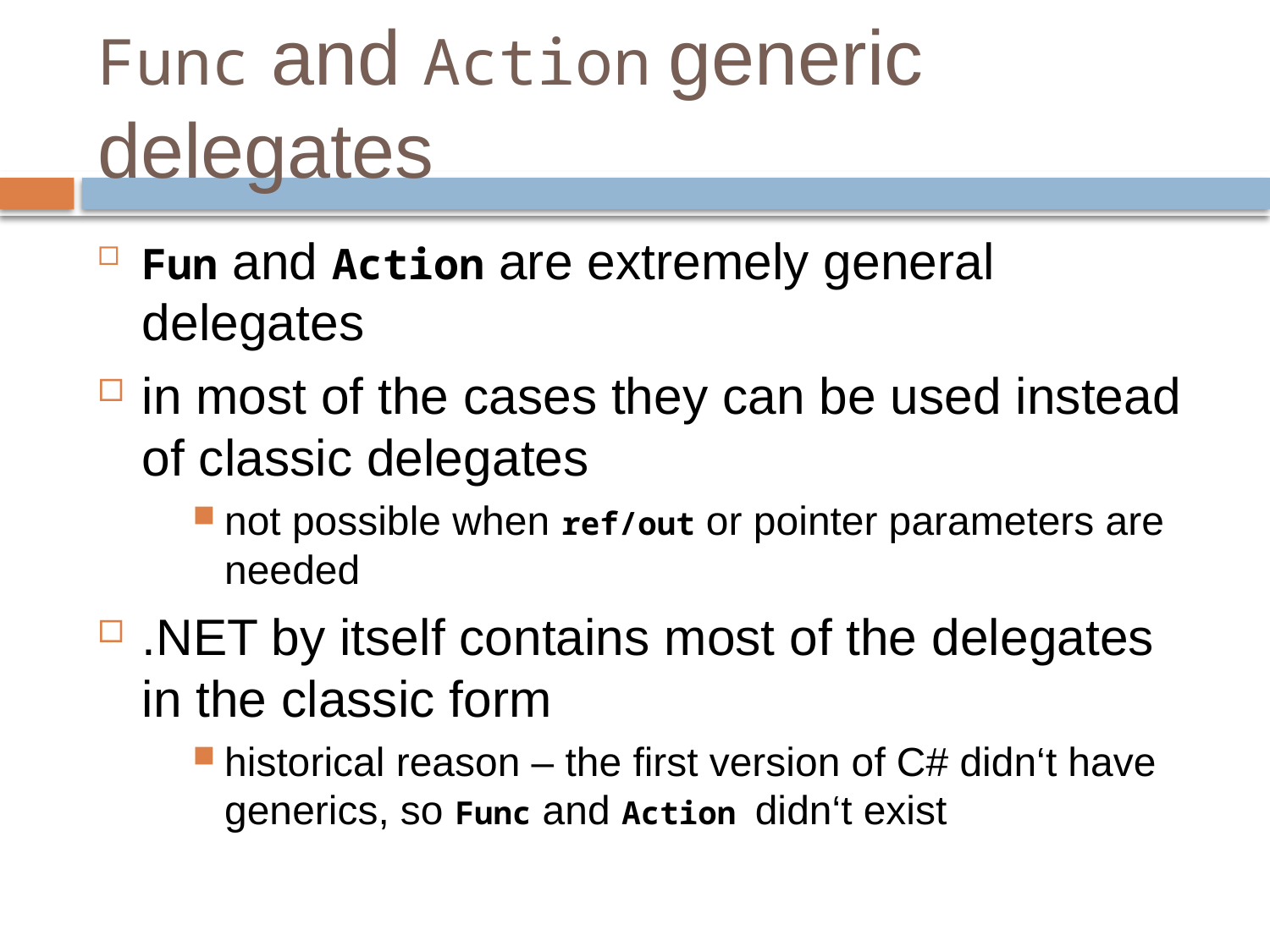

# Func and Action generic delegates
Fun and Action are extremely general delegates
in most of the cases they can be used instead of classic delegates
not possible when ref/out or pointer parameters are needed
.NET by itself contains most of the delegates in the classic form
historical reason – the first version of C# didn‘t have generics, so Func and Action didn‘t exist